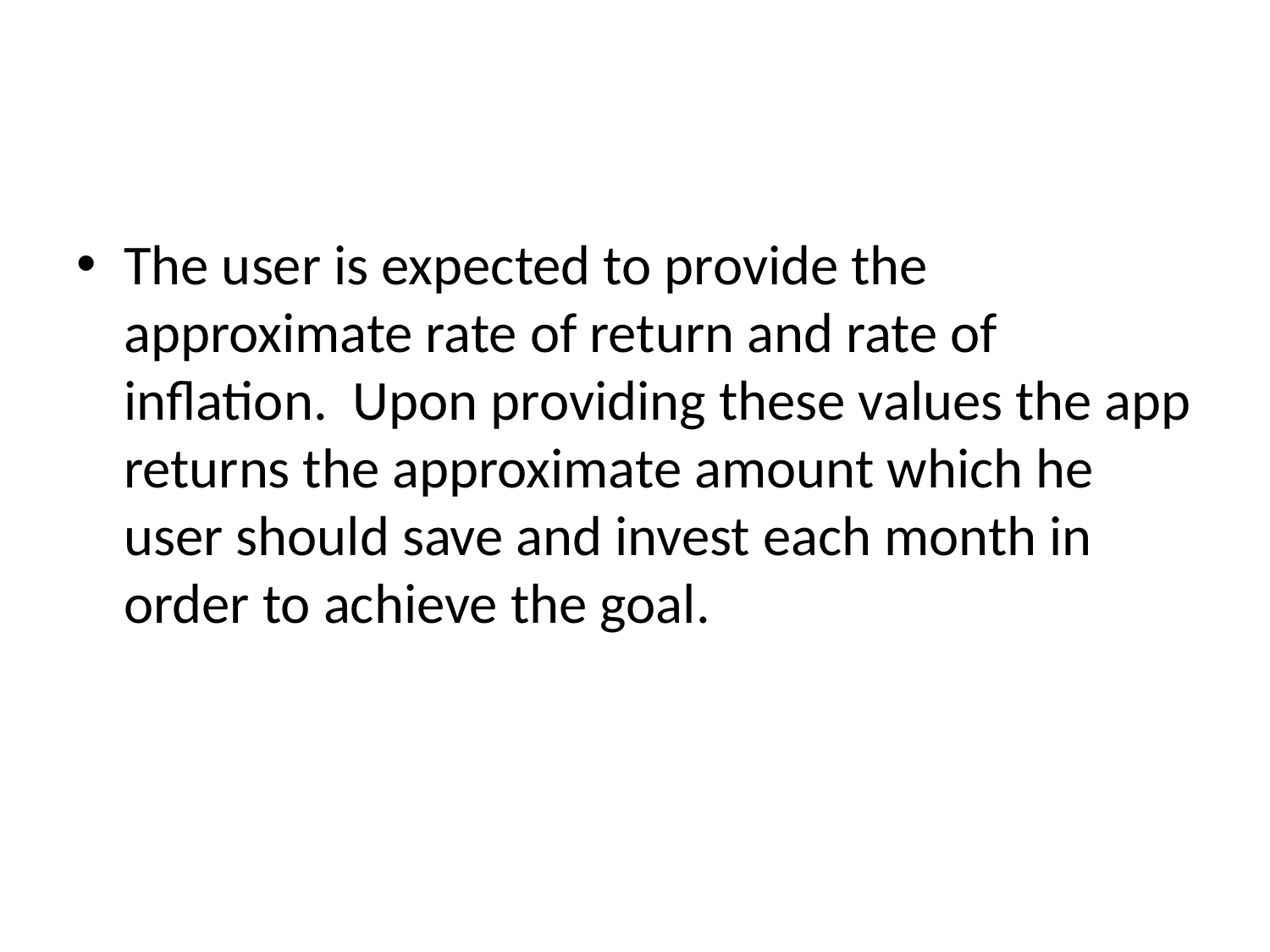

The user is expected to provide the approximate rate of return and rate of inflation.  Upon providing these values the app returns the approximate amount which he user should save and invest each month in order to achieve the goal.